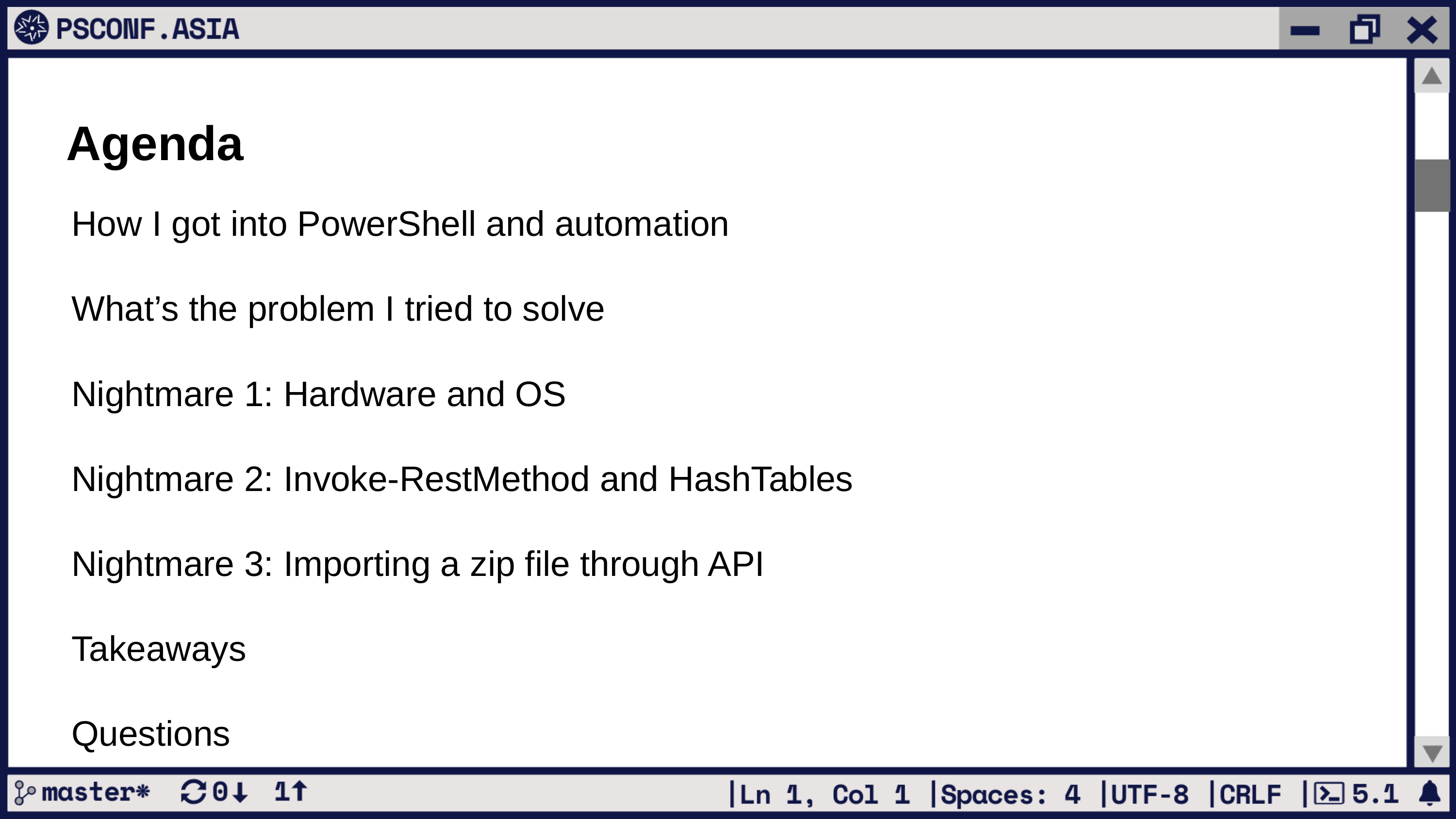

Agenda
How I got into PowerShell and automation

What’s the problem I tried to solve

Nightmare 1: Hardware and OS

Nightmare 2: Invoke-RestMethod and HashTables

Nightmare 3: Importing a zip file through API

Takeaways

Questions